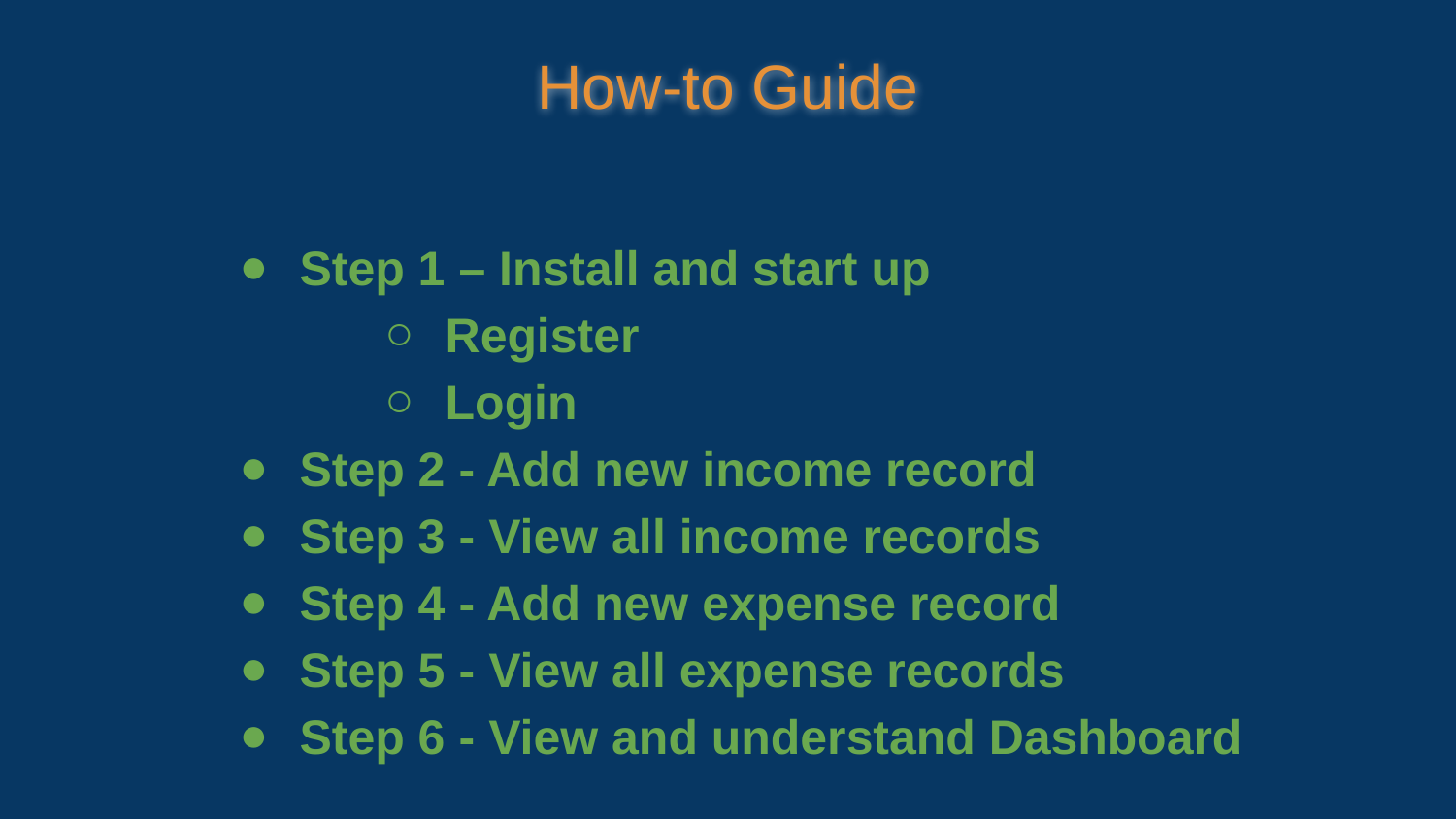

How-to Guide

Step 1 – Install and start up
Register
Login
Step 2 - Add new income record
Step 3 - View all income records
Step 4 - Add new expense record
Step 5 - View all expense records
Step 6 - View and understand Dashboard